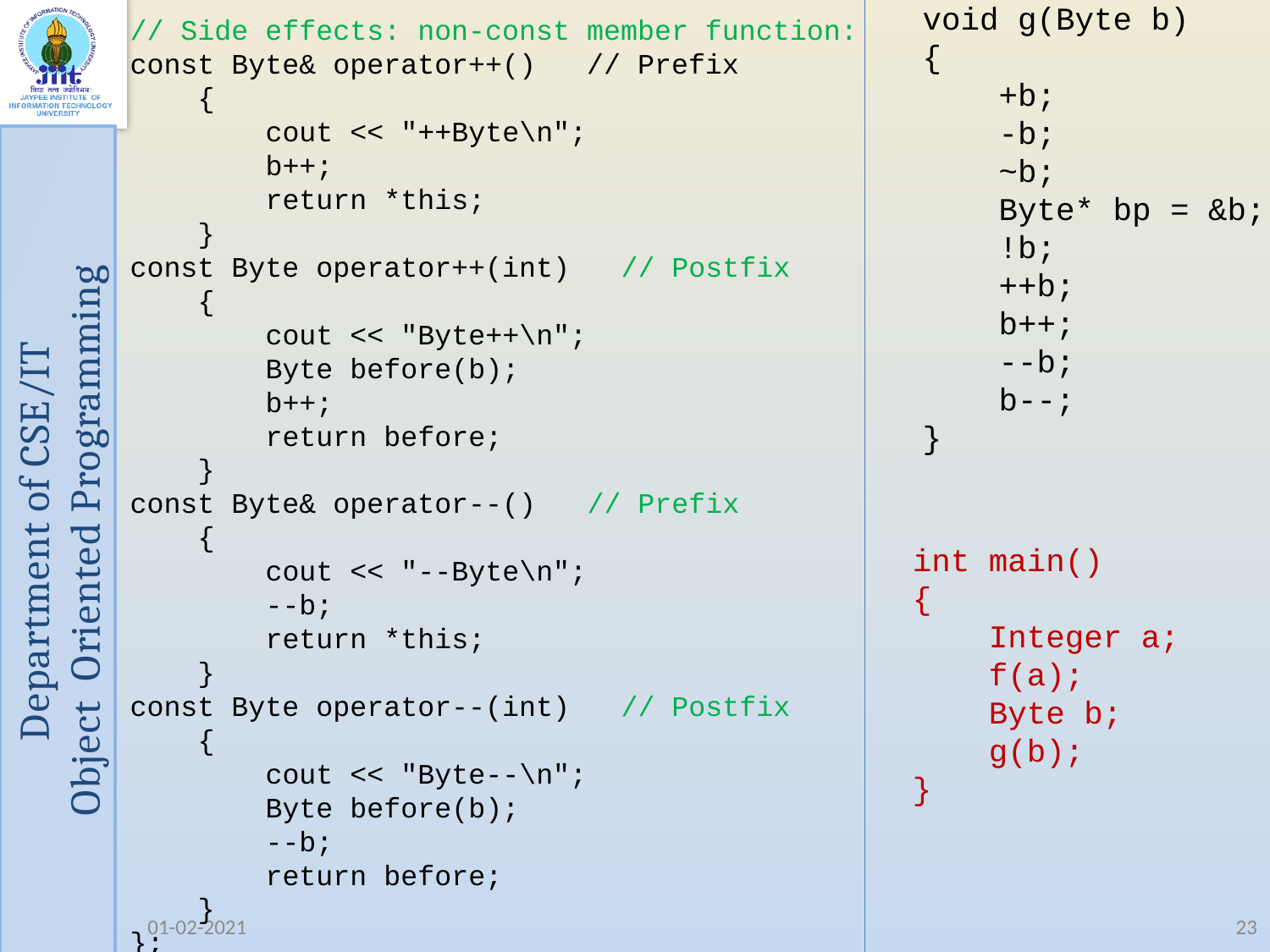

void g(Byte b)
{
    +b;
    -b;
    ~b;
    Byte* bp = &b;
    !b;
    ++b;
    b++;
    --b;
    b--;
}
// Side effects: non-const member function:
const Byte& operator++()   // Prefix
    {
        cout << "++Byte\n";
        b++;
        return *this;
    }
const Byte operator++(int)   // Postfix
    {
        cout << "Byte++\n";
        Byte before(b);
        b++;
        return before;
    }
const Byte& operator--()   // Prefix
    {
        cout << "--Byte\n";
        --b;
        return *this;
    }
const Byte operator--(int)   // Postfix
    {
        cout << "Byte--\n";
        Byte before(b);
        --b;
        return before;
    }
};

int main()
{
    Integer a;
    f(a);
    Byte b;
    g(b);
}
01-02-2021

23